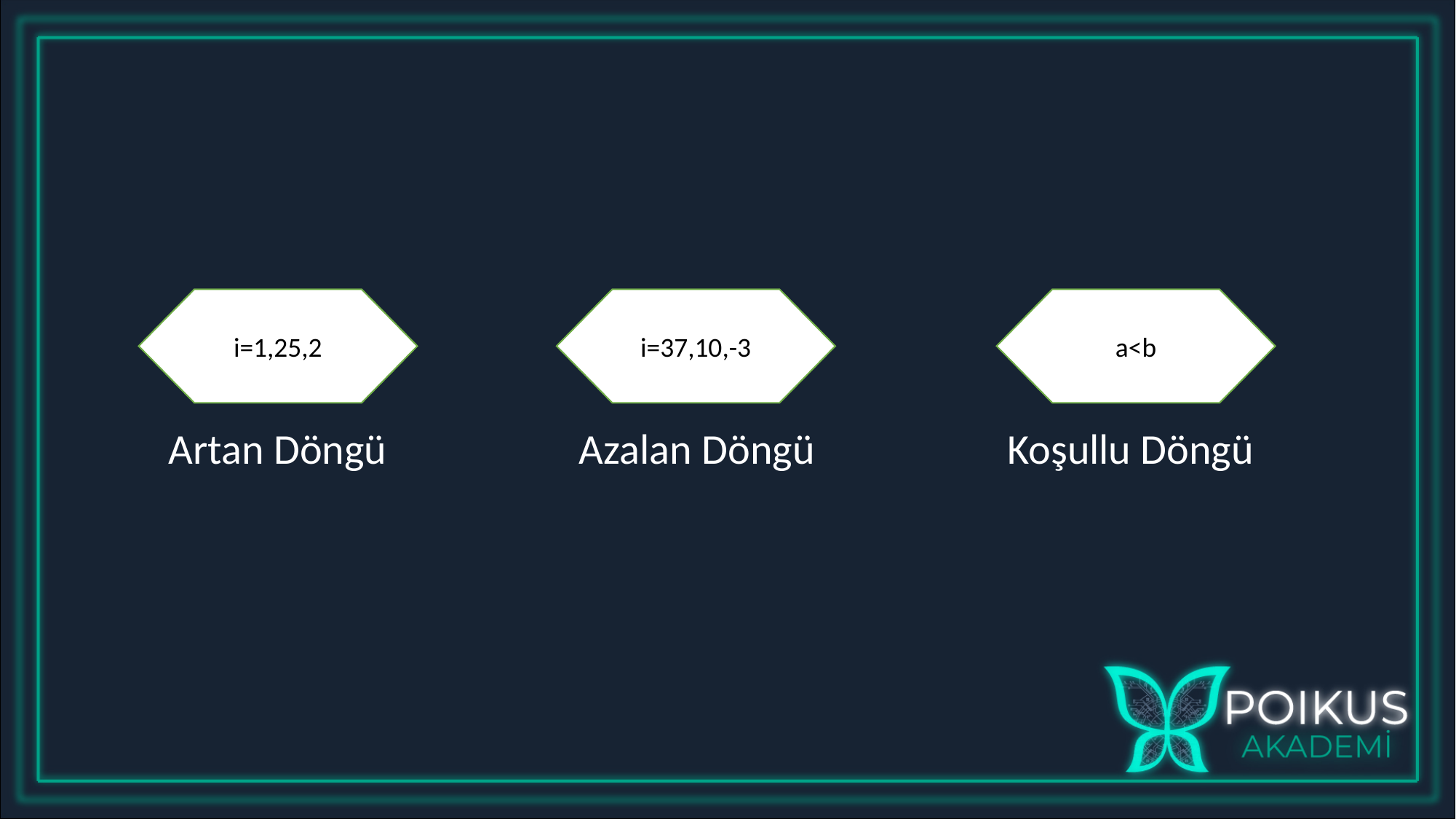

i=1,25,2
i=37,10,-3
a<b
      Artan Döngü                    Azalan Döngü                    Koşullu Döngü